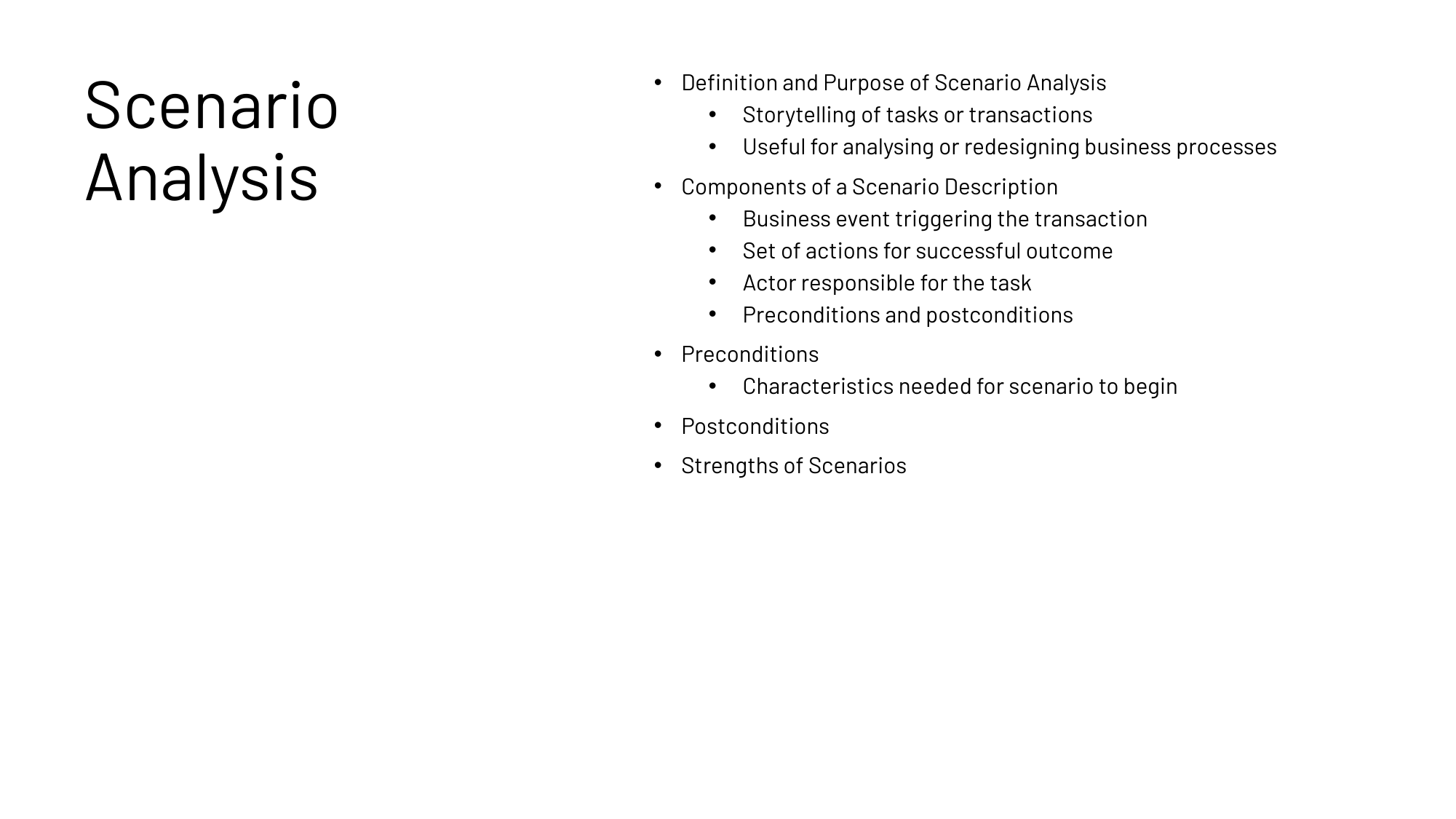

# Scenario Analysis
Definition and Purpose of Scenario Analysis
Storytelling of tasks or transactions
Useful for analysing or redesigning business processes
Components of a Scenario Description
Business event triggering the transaction
Set of actions for successful outcome
Actor responsible for the task
Preconditions and postconditions
Preconditions
Characteristics needed for scenario to begin
Postconditions
Strengths of Scenarios